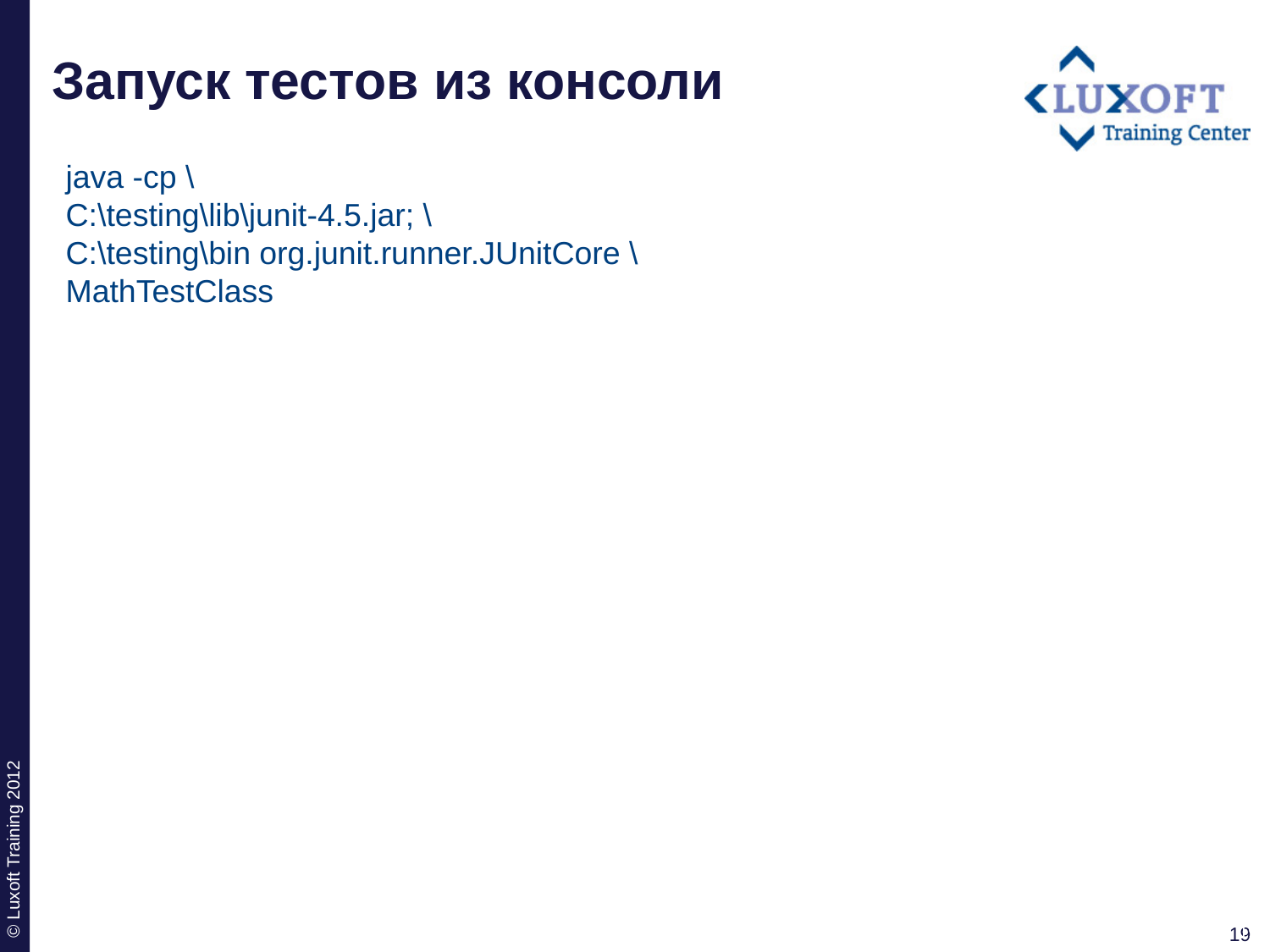

# Запуск тестов из консоли
java -cp \
C:\testing\lib\junit-4.5.jar; \
C:\testing\bin org.junit.runner.JUnitCore \
MathTestClass